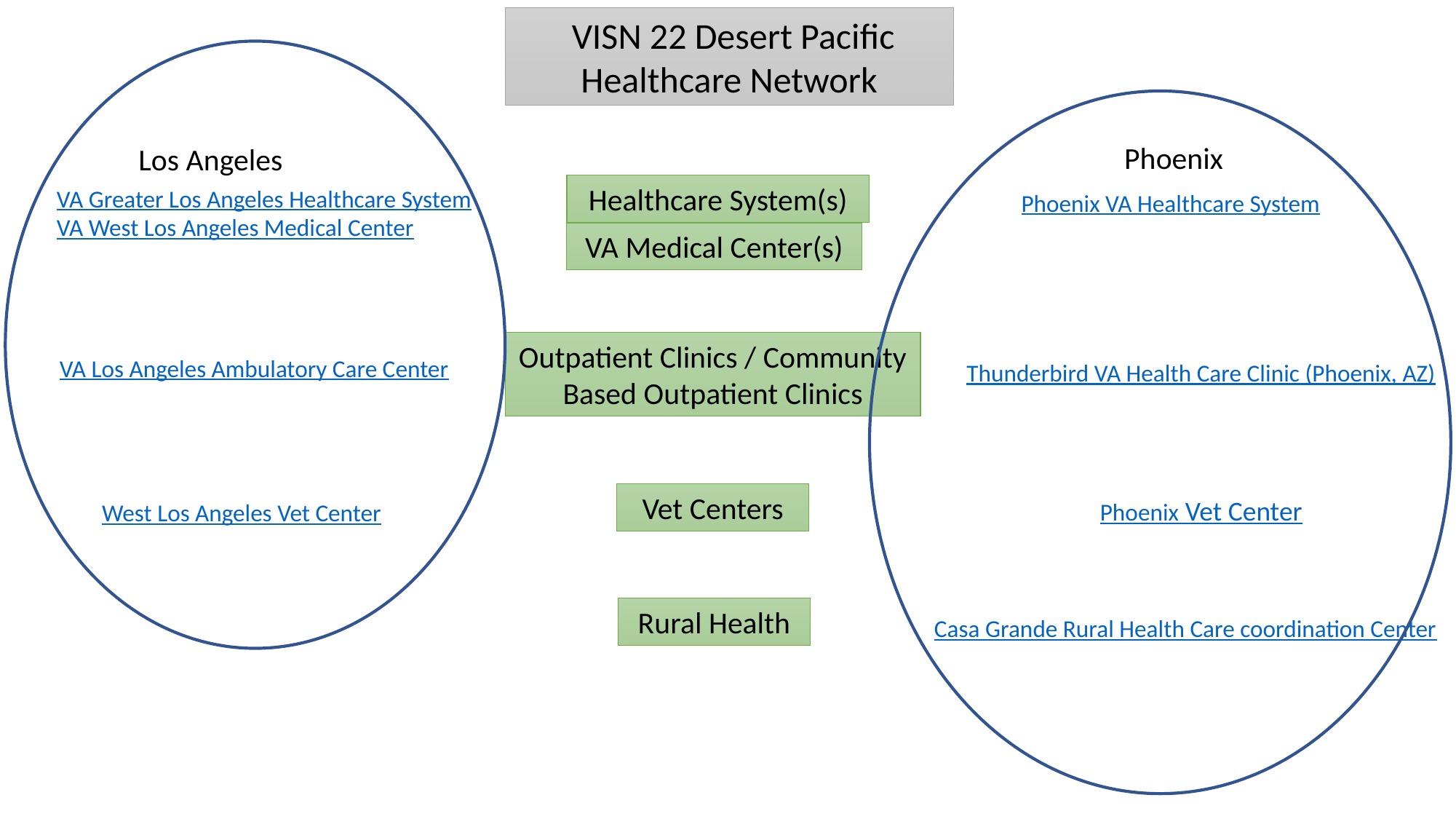

VISN 22 Desert Pacific Healthcare Network

Phoenix
Los Angeles
Healthcare System(s)
VA Greater Los Angeles Healthcare System
VA West Los Angeles Medical Center
Phoenix VA Healthcare System
VA Medical Center(s)
Outpatient Clinics / Community Based Outpatient Clinics
VA Los Angeles Ambulatory Care Center
Thunderbird VA Health Care Clinic (Phoenix, AZ)
Vet Centers
Phoenix Vet Center
West Los Angeles Vet Center
Rural Health
Casa Grande Rural Health Care coordination Center